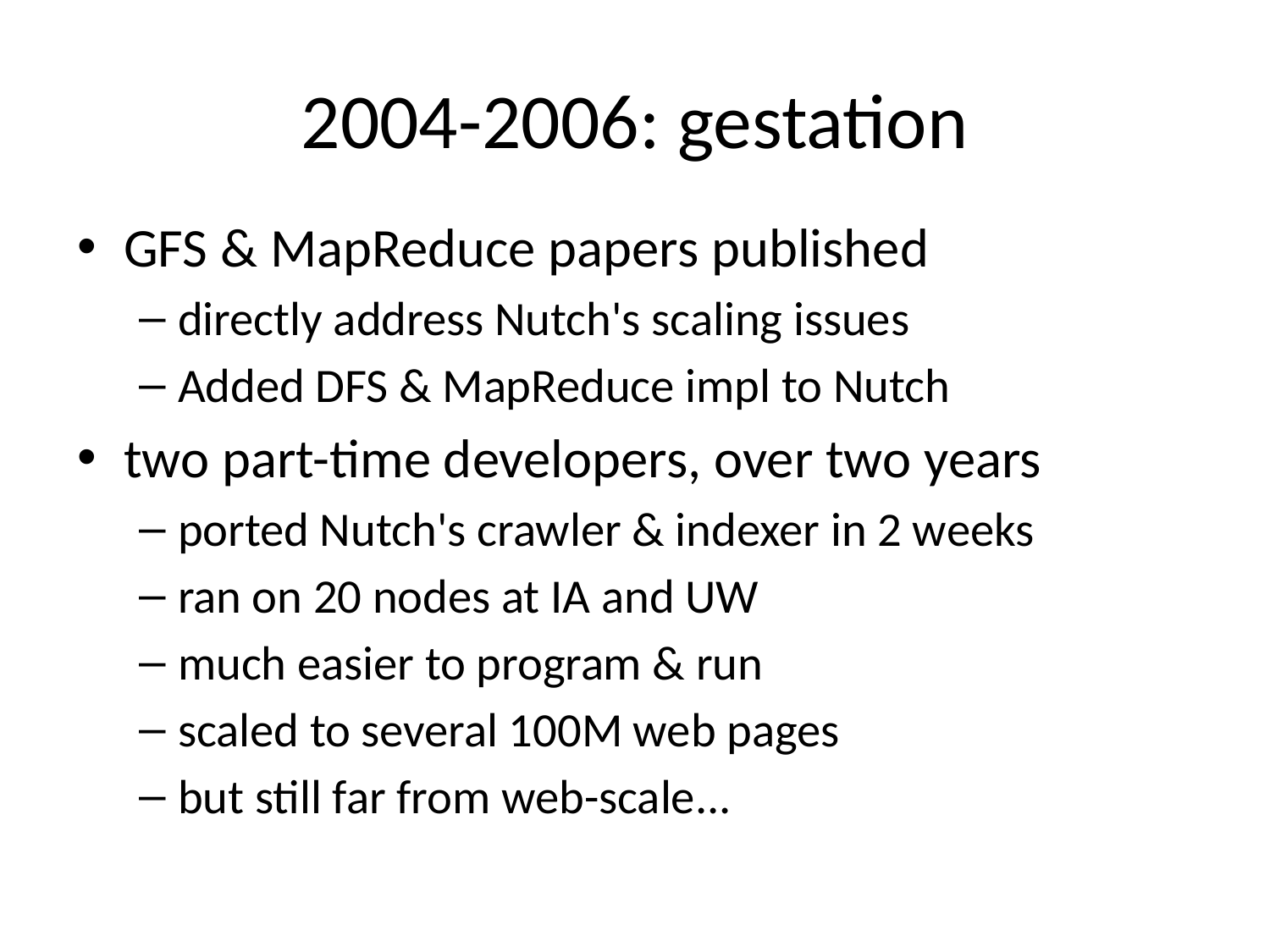

# 2004-2006: gestation
GFS & MapReduce papers published
directly address Nutch's scaling issues
Added DFS & MapReduce impl to Nutch
two part-time developers, over two years
ported Nutch's crawler & indexer in 2 weeks
ran on 20 nodes at IA and UW
much easier to program & run
scaled to several 100M web pages
but still far from web-scale...